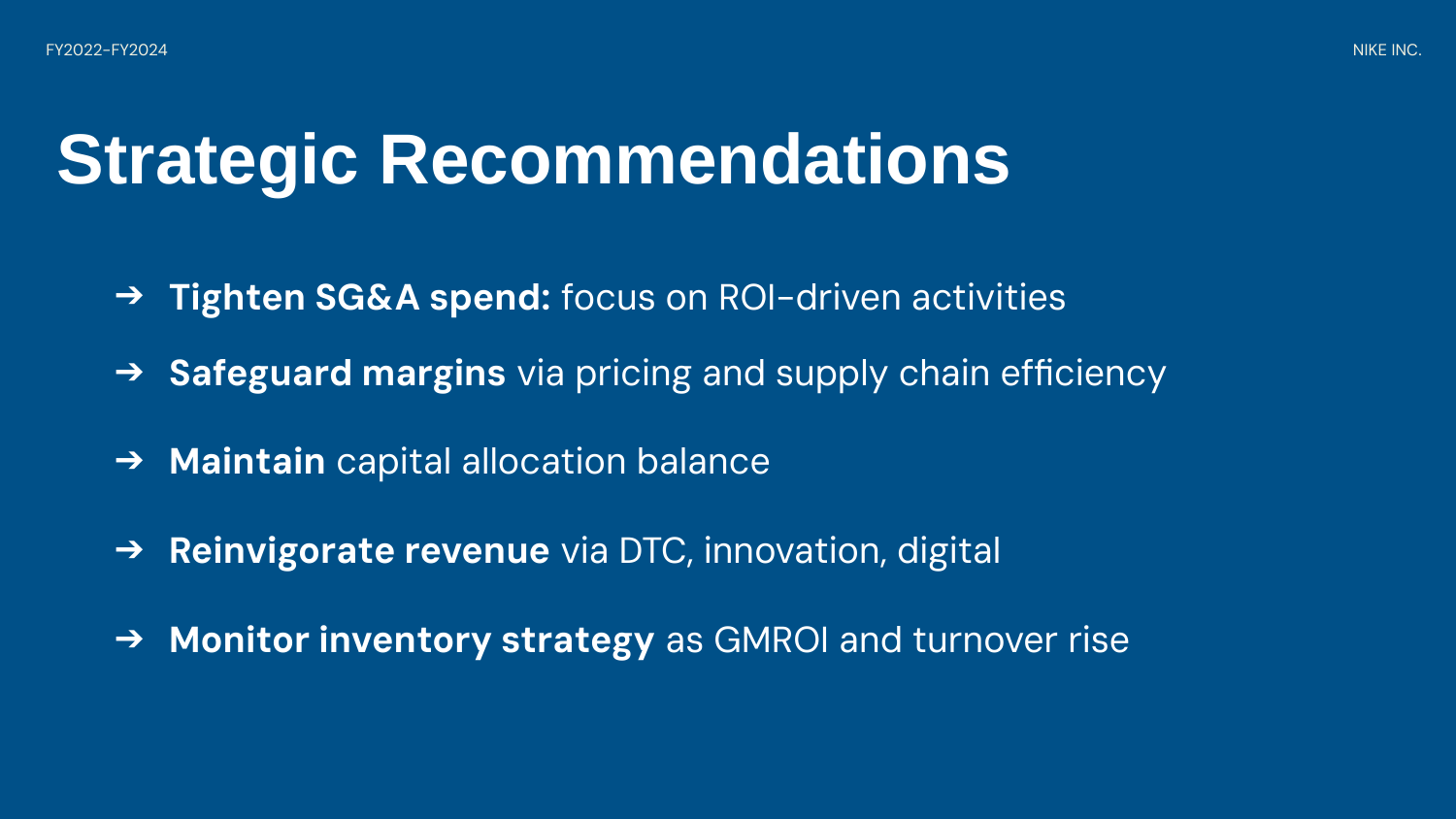

FY2022-FY2024
NIKE INC.
# Strategic Recommendations
Tighten SG&A spend: focus on ROI-driven activities

Safeguard margins via pricing and supply chain efficiency

Maintain capital allocation balance

Reinvigorate revenue via DTC, innovation, digital

Monitor inventory strategy as GMROI and turnover rise
10